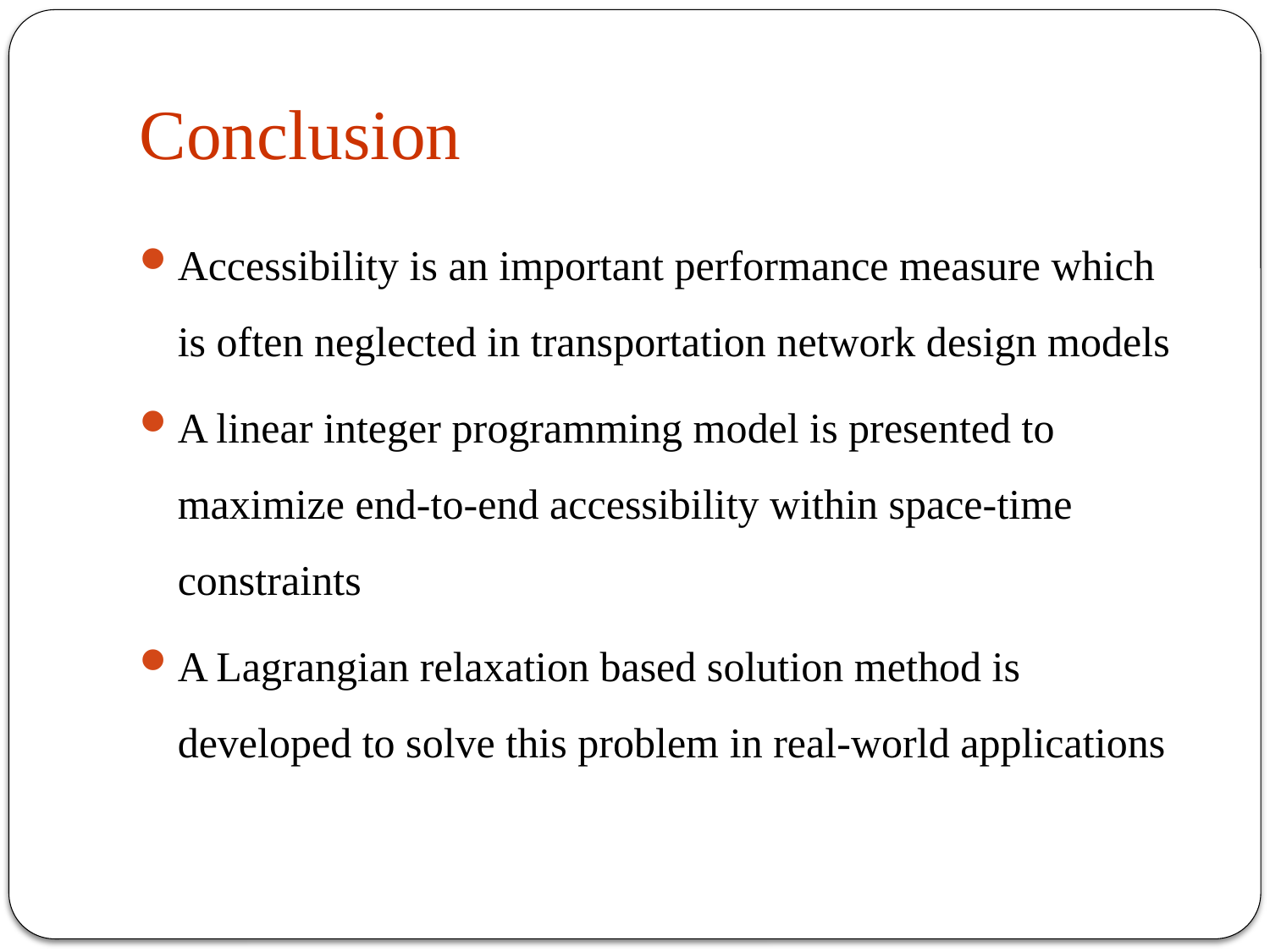

# Conclusion
Accessibility is an important performance measure which is often neglected in transportation network design models
A linear integer programming model is presented to maximize end-to-end accessibility within space-time constraints
A Lagrangian relaxation based solution method is developed to solve this problem in real-world applications